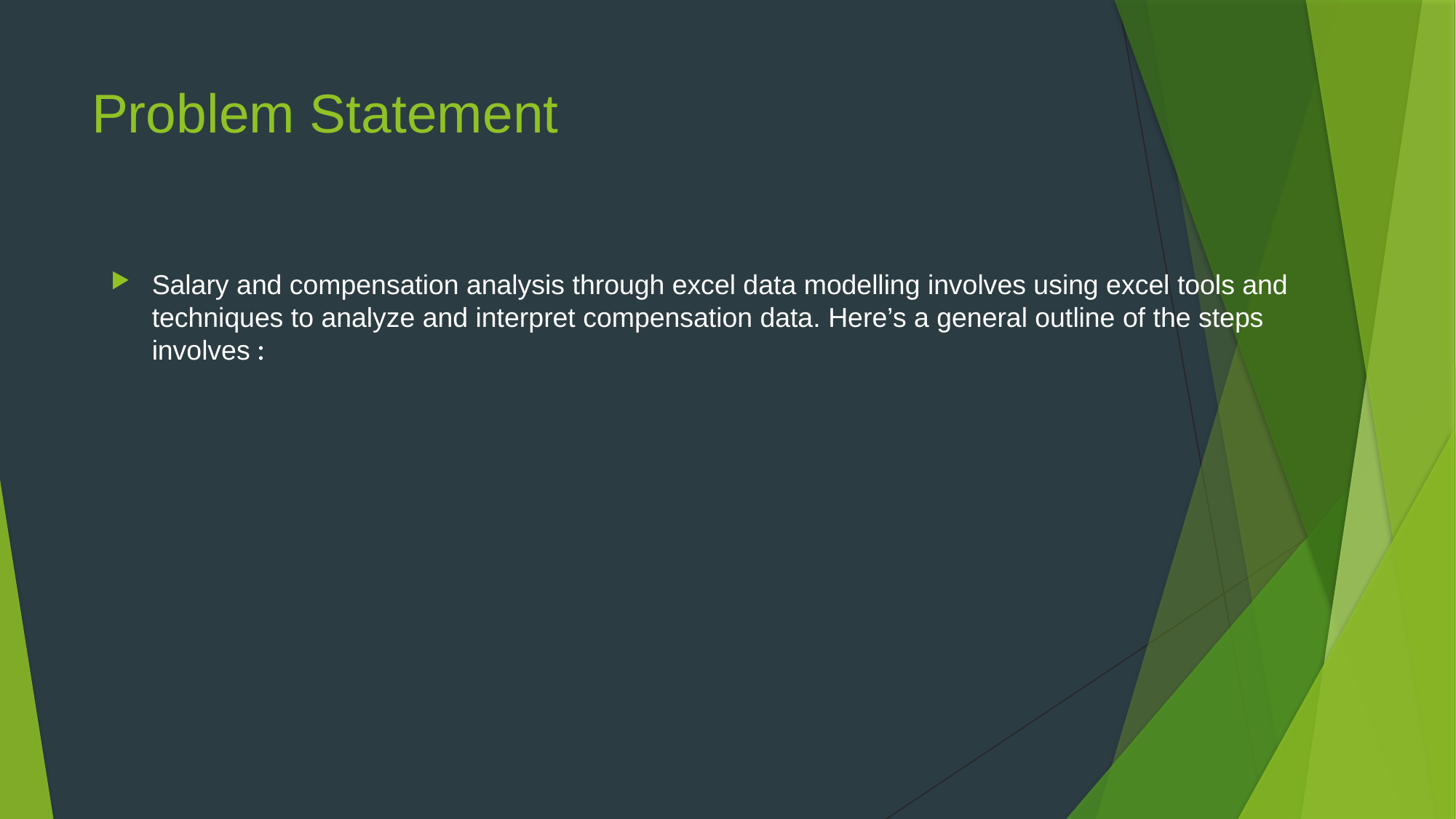

# Problem Statement
Salary and compensation analysis through excel data modelling involves using excel tools and techniques to analyze and interpret compensation data. Here’s a general outline of the steps involves :